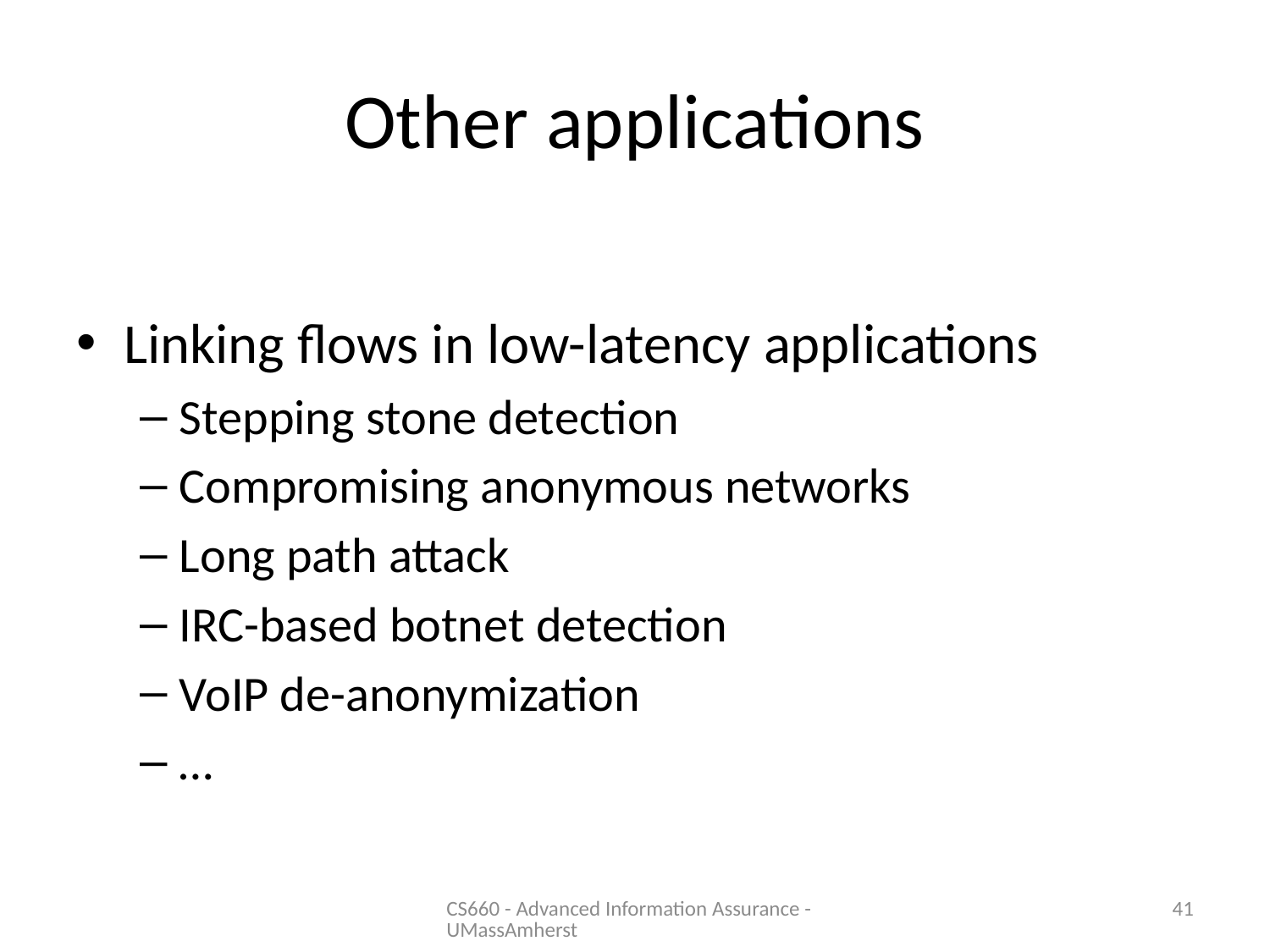

# Other applications

Linking flows in low-latency applications
Stepping stone detection
Compromising anonymous networks
Long path attack
IRC-based botnet detection
VoIP de-anonymization
…
CS660 - Advanced Information Assurance - UMassAmherst
41